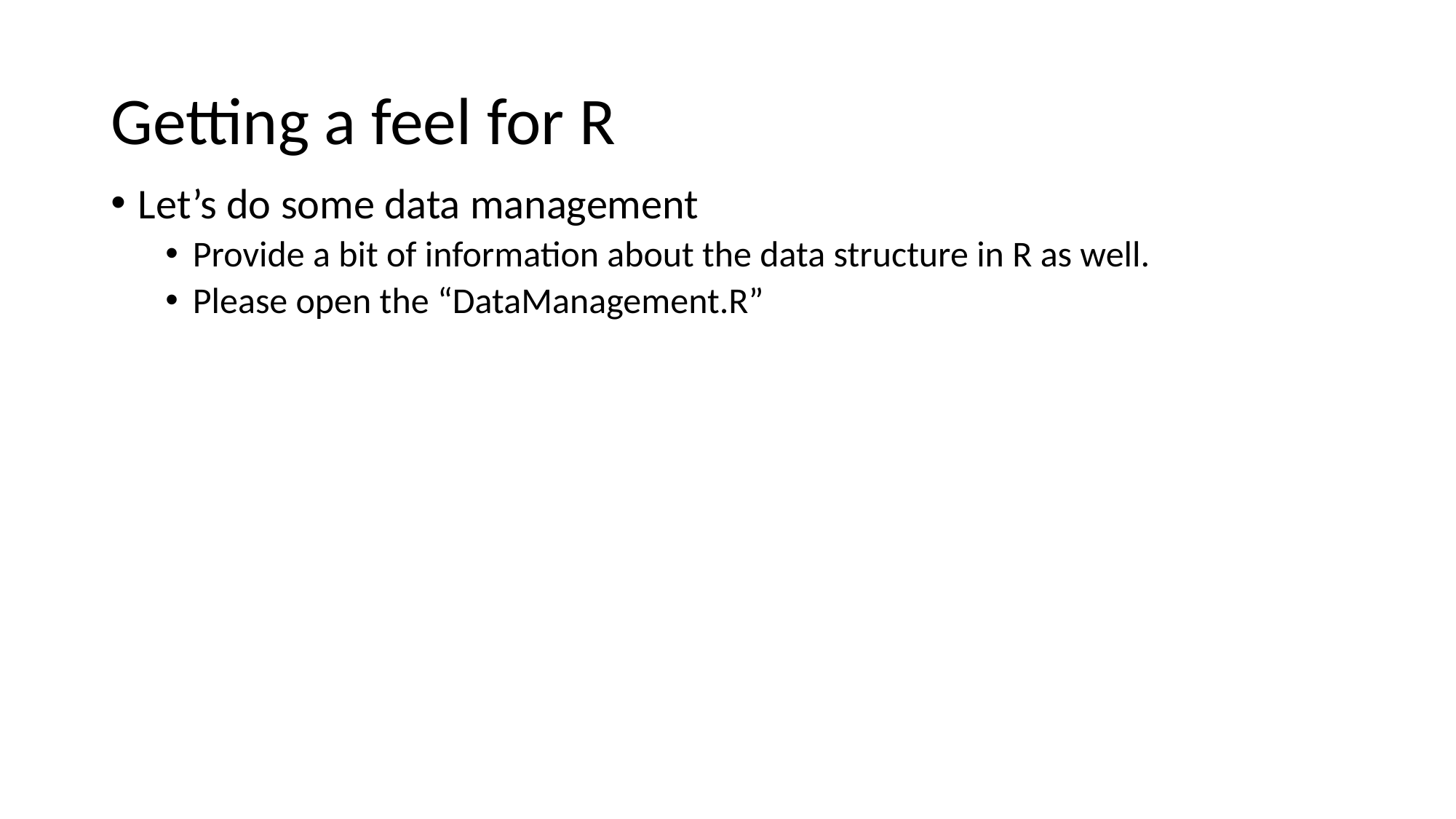

# Getting a feel for R
Let’s do some data management
Provide a bit of information about the data structure in R as well.
Please open the “DataManagement.R”